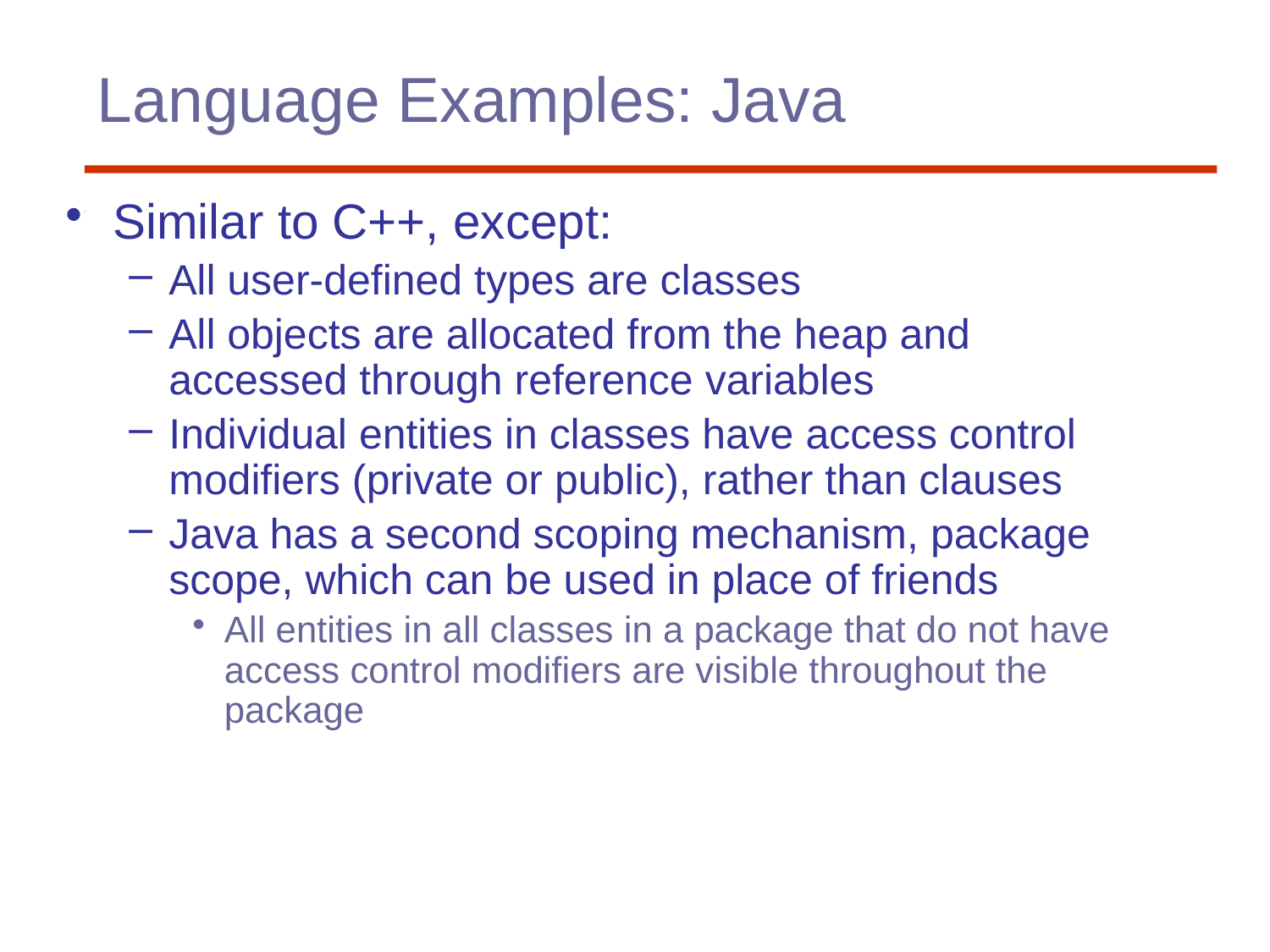

# Language Examples: Java
Similar to C++, except:
All user-defined types are classes
All objects are allocated from the heap and accessed through reference variables
Individual entities in classes have access control modifiers (private or public), rather than clauses
Java has a second scoping mechanism, package scope, which can be used in place of friends
All entities in all classes in a package that do not have access control modifiers are visible throughout the package